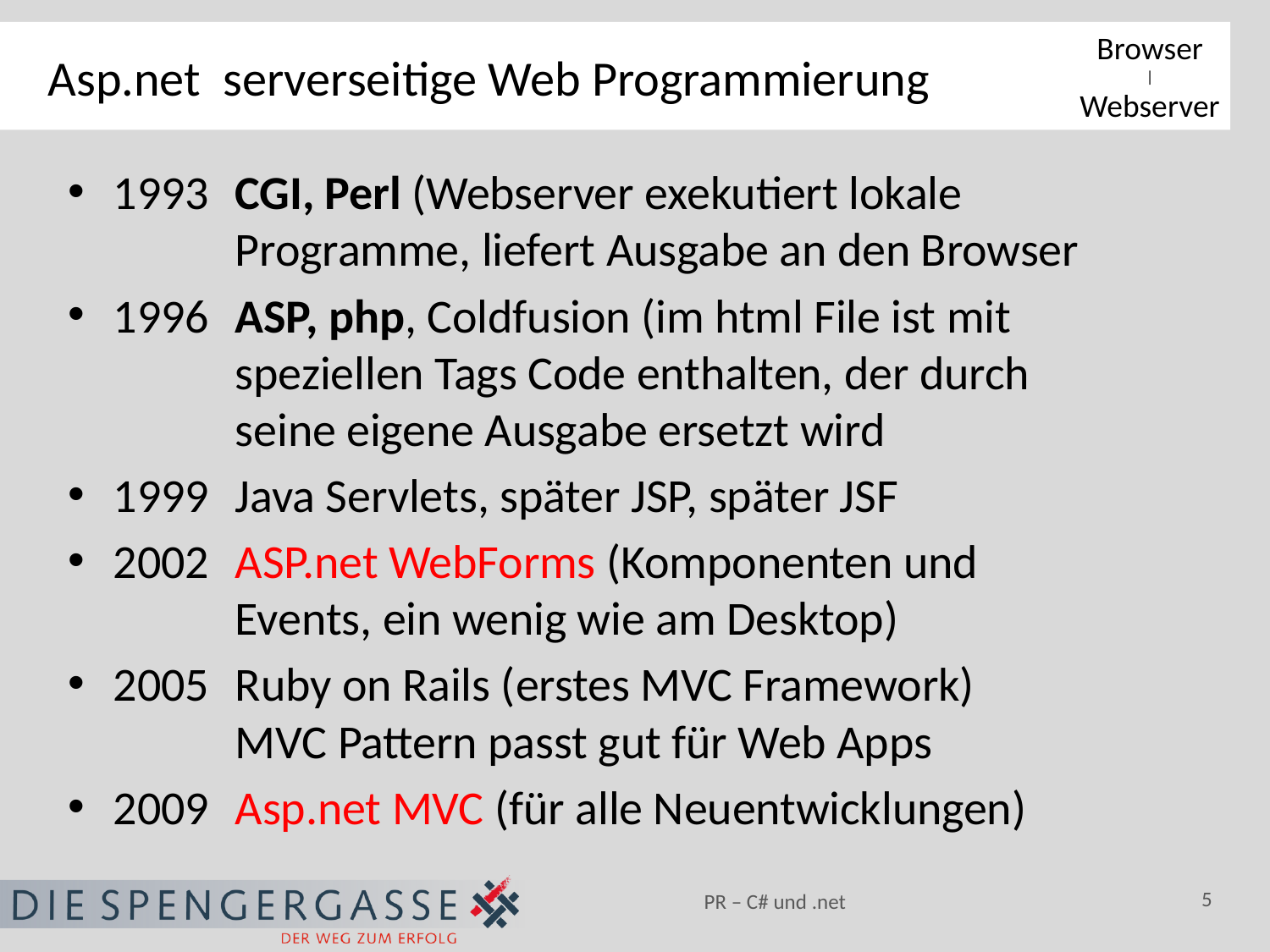

# Asp.net  serverseitige Web Programmierung
Browser
|
Webserver
1993 	CGI, Perl (Webserver exekutiert lokale
		Programme, liefert Ausgabe an den Browser
1996	ASP, php, Coldfusion (im html File ist mit
		speziellen Tags Code enthalten, der durch
		seine eigene Ausgabe ersetzt wird
1999	Java Servlets, später JSP, später JSF
2002	ASP.net WebForms (Komponenten und
		Events, ein wenig wie am Desktop)
2005	Ruby on Rails (erstes MVC Framework)
		MVC Pattern passt gut für Web Apps
2009	Asp.net MVC (für alle Neuentwicklungen)
5
PR – C# und .net